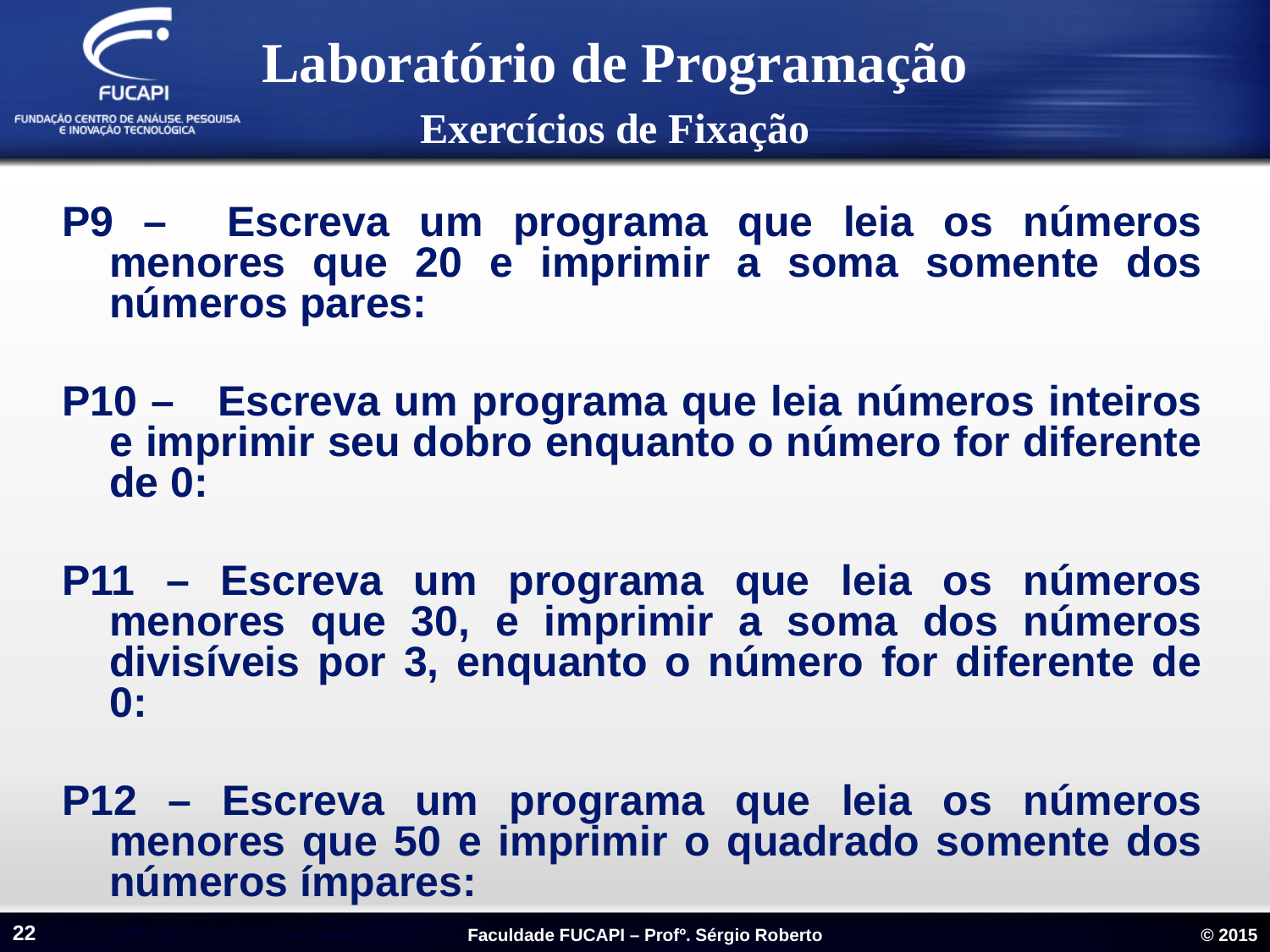

Laboratório de Programação
Exercícios de Fixação
P9 –  Escreva um programa que leia os números menores que 20 e imprimir a soma somente dos números pares:

P10 –   Escreva um programa que leia números inteiros e imprimir seu dobro enquanto o número for diferente de 0:

P11 – Escreva um programa que leia os números menores que 30, e imprimir a soma dos números divisíveis por 3, enquanto o número for diferente de 0:

P12 – Escreva um programa que leia os números menores que 50 e imprimir o quadrado somente dos números ímpares: